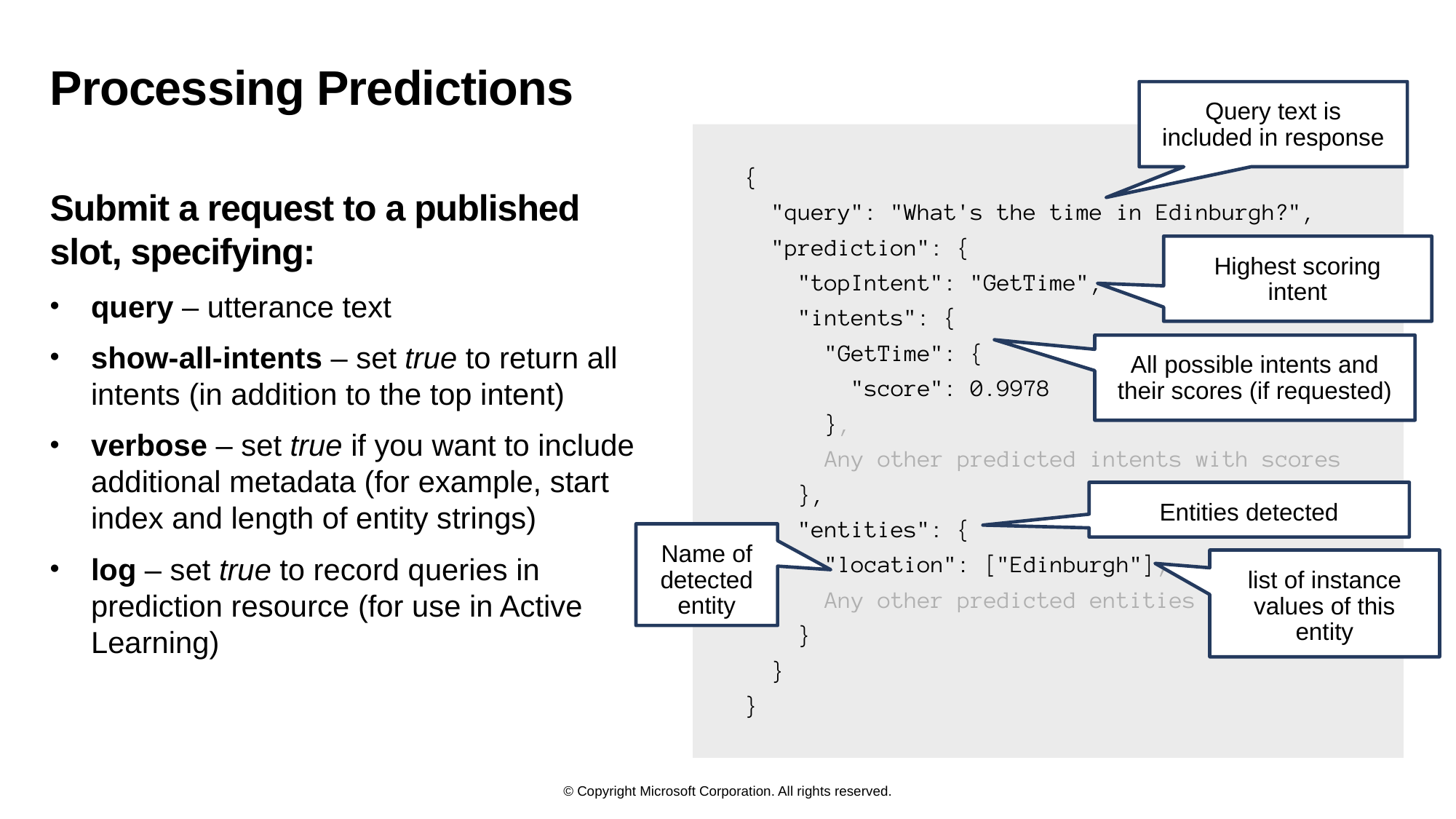

# Processing Predictions
Query text is included in response

{
  "query": "What's the time in Edinburgh?",
  "prediction": {
    "topIntent": "GetTime",
    "intents": {
      "GetTime": {
        "score": 0.9978
      },
      Any other predicted intents with scores
    },
    "entities": {
      "location": ["Edinburgh"],
      Any other predicted entities
    }
  }
}
Submit a request to a published slot, specifying:
query – utterance text
show-all-intents – set true to return all intents (in addition to the top intent)
verbose – set true if you want to include additional metadata (for example, start index and length of entity strings)
log – set true to record queries in prediction resource (for use in Active Learning)

Highest scoring intent
All possible intents and their scores (if requested)
Entities detected
Name of detected entity
list of instance values of this entity